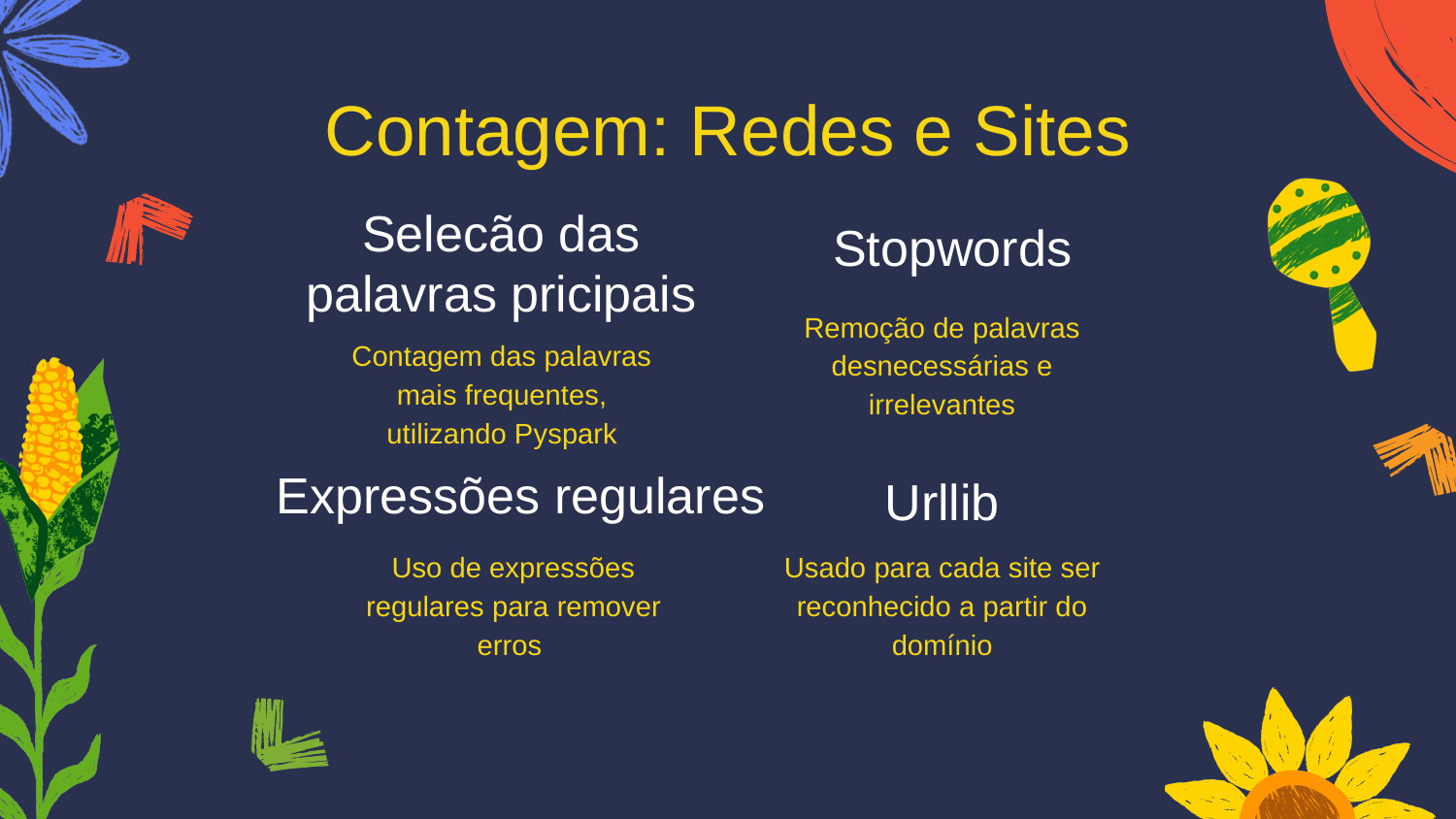

# Contagem: Redes e Sites
Selecão das palavras pricipais
Stopwords
Remoção de palavras desnecessárias e irrelevantes
Contagem das palavras mais frequentes, utilizando Pyspark
Urllib
Expressões regulares
Uso de expressões regulares para remover erros
Usado para cada site ser reconhecido a partir do domínio